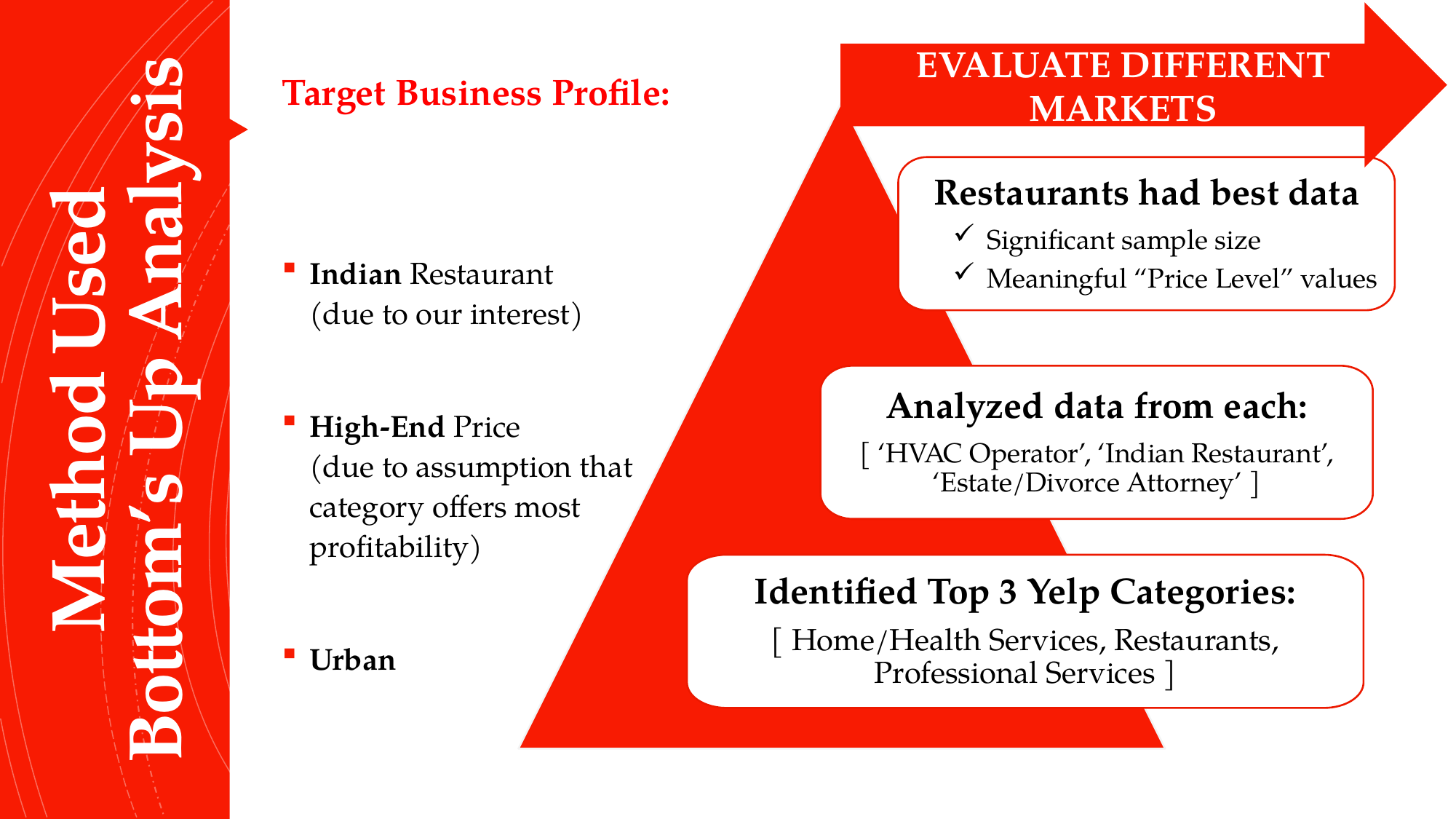

EVALUATE DIFFERENT MARKETS
Target Business Profile:

Indian Restaurant          (due to our interest)

High-End Price               (due to assumption that category offers most profitability)

Urban

Restaurants had best data
Significant sample size
Meaningful “Price Level” values
# Method Used Bottom’s Up Analysis
Analyzed data from each:
[ ‘HVAC Operator’, ‘Indian Restaurant’, ‘Estate/Divorce Attorney’ ]
Identified Top 3 Yelp Categories:
[ Home/Health Services, Restaurants, Professional Services ]